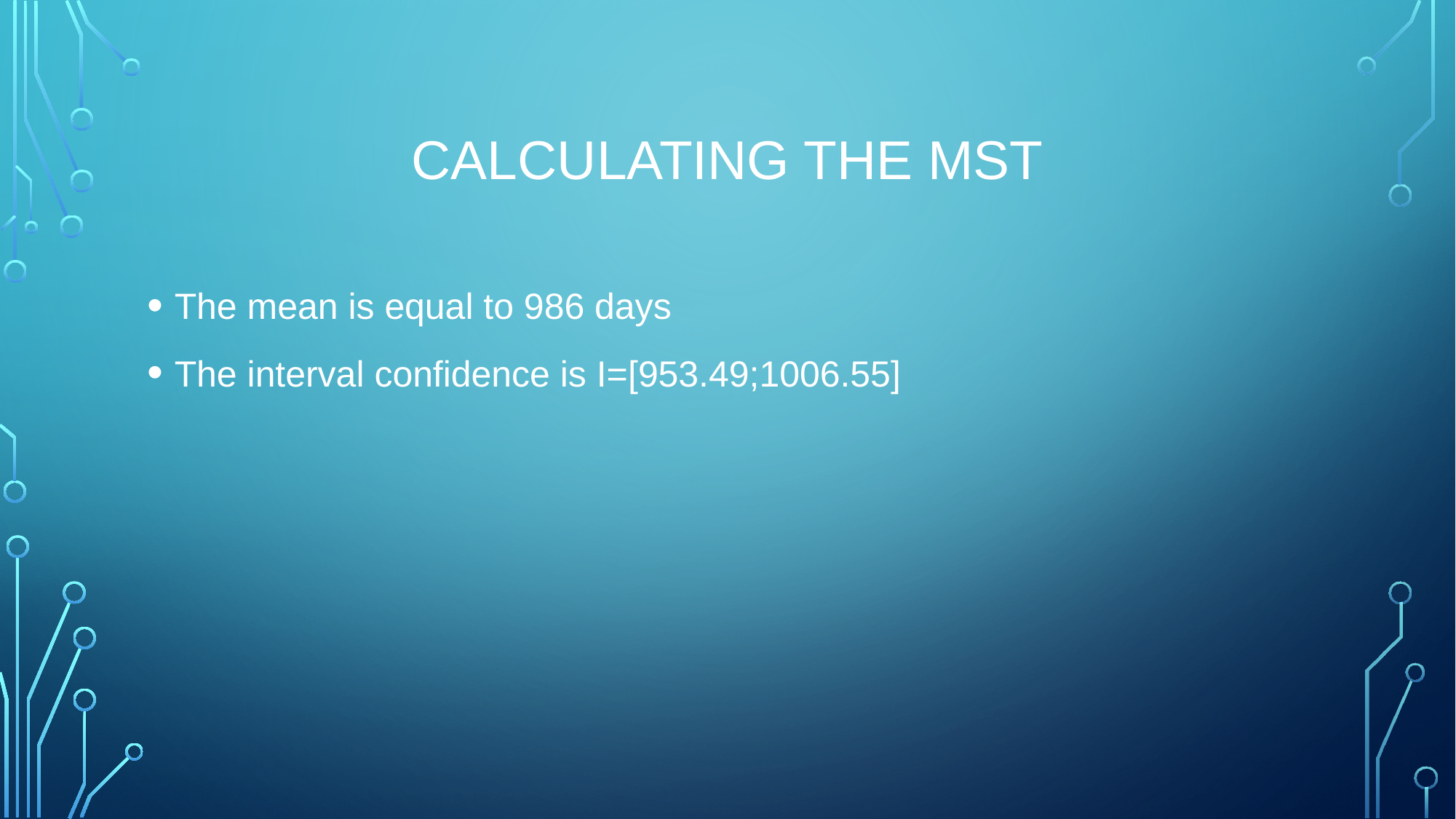

# Calculating the MST
The mean is equal to 986 days
The interval confidence is I=[953.49;1006.55]